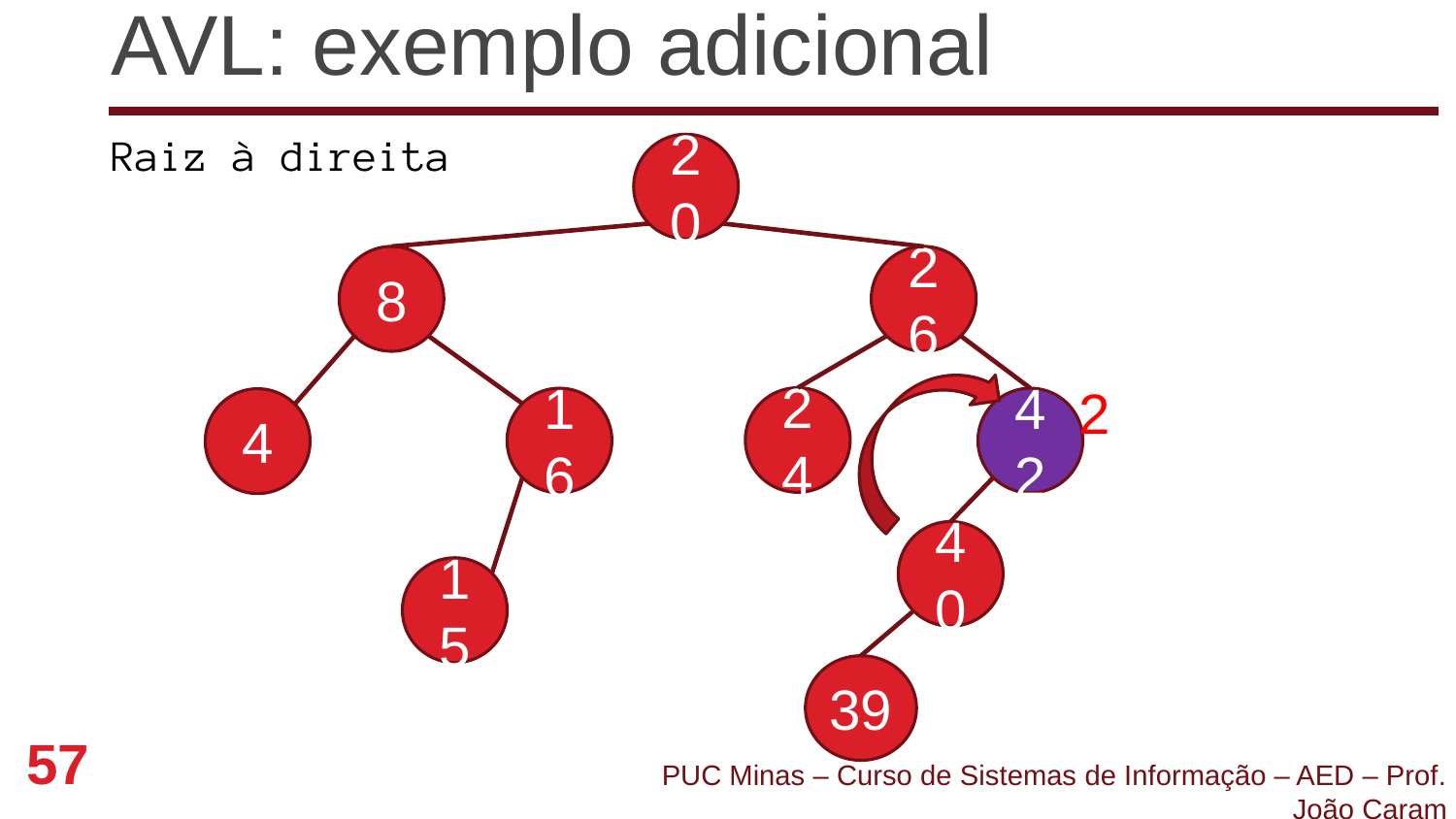

# AVL: exemplo adicional
Raiz à direita
20
8
26
2
24
16
42
4

40
15
39
57
PUC Minas – Curso de Sistemas de Informação – AED – Prof. João Caram